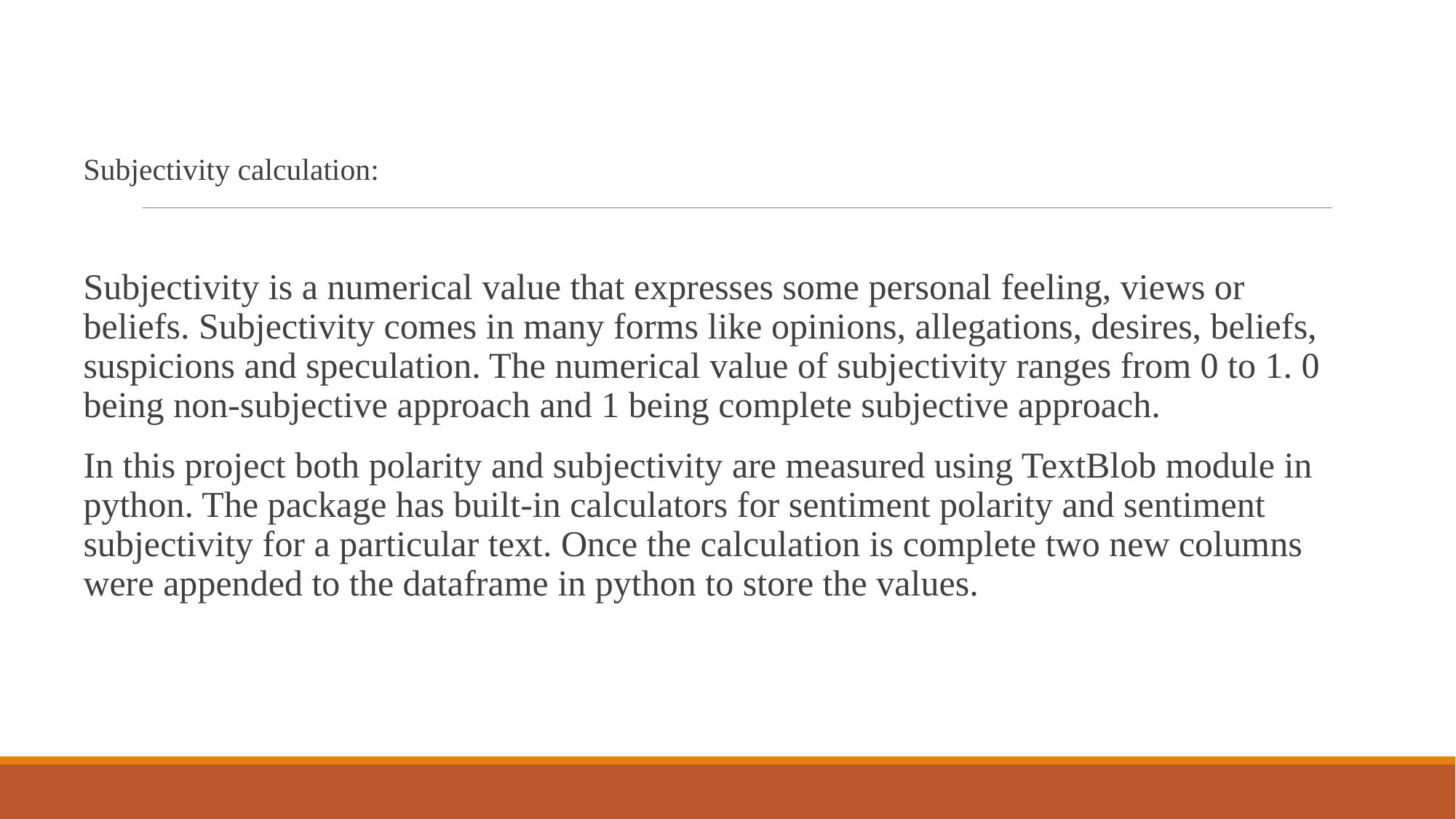

Subjectivity calculation:

Subjectivity is a numerical value that expresses some personal feeling, views or beliefs. Subjectivity comes in many forms like opinions, allegations, desires, beliefs, suspicions and speculation. The numerical value of subjectivity ranges from 0 to 1. 0 being non-subjective approach and 1 being complete subjective approach.
In this project both polarity and subjectivity are measured using TextBlob module in python. The package has built-in calculators for sentiment polarity and sentiment subjectivity for a particular text. Once the calculation is complete two new columns were appended to the dataframe in python to store the values.